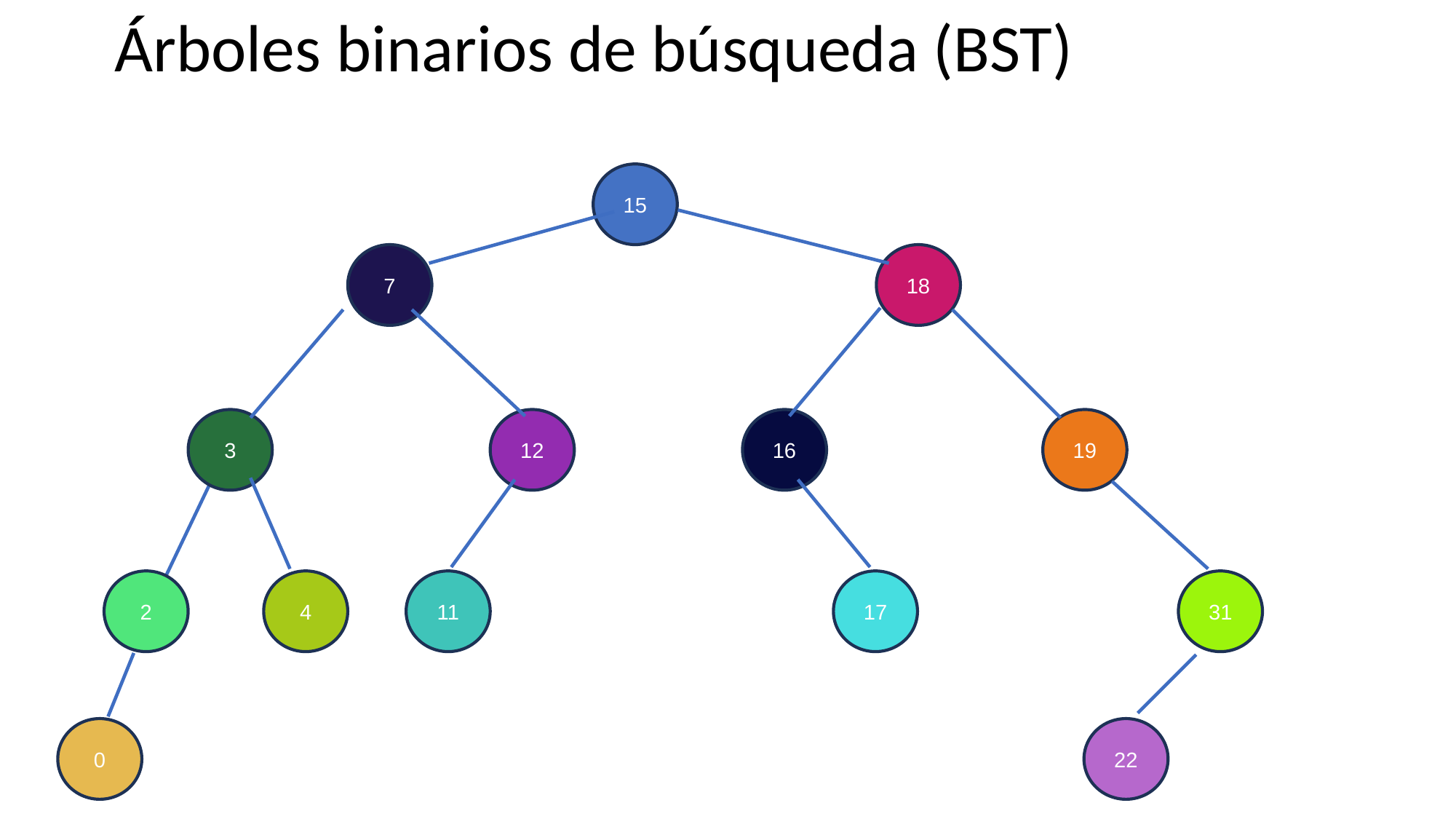

# Árboles binarios de búsqueda (BST)
15
7
18
12
19
3
16
2
11
17
4
31
0
22